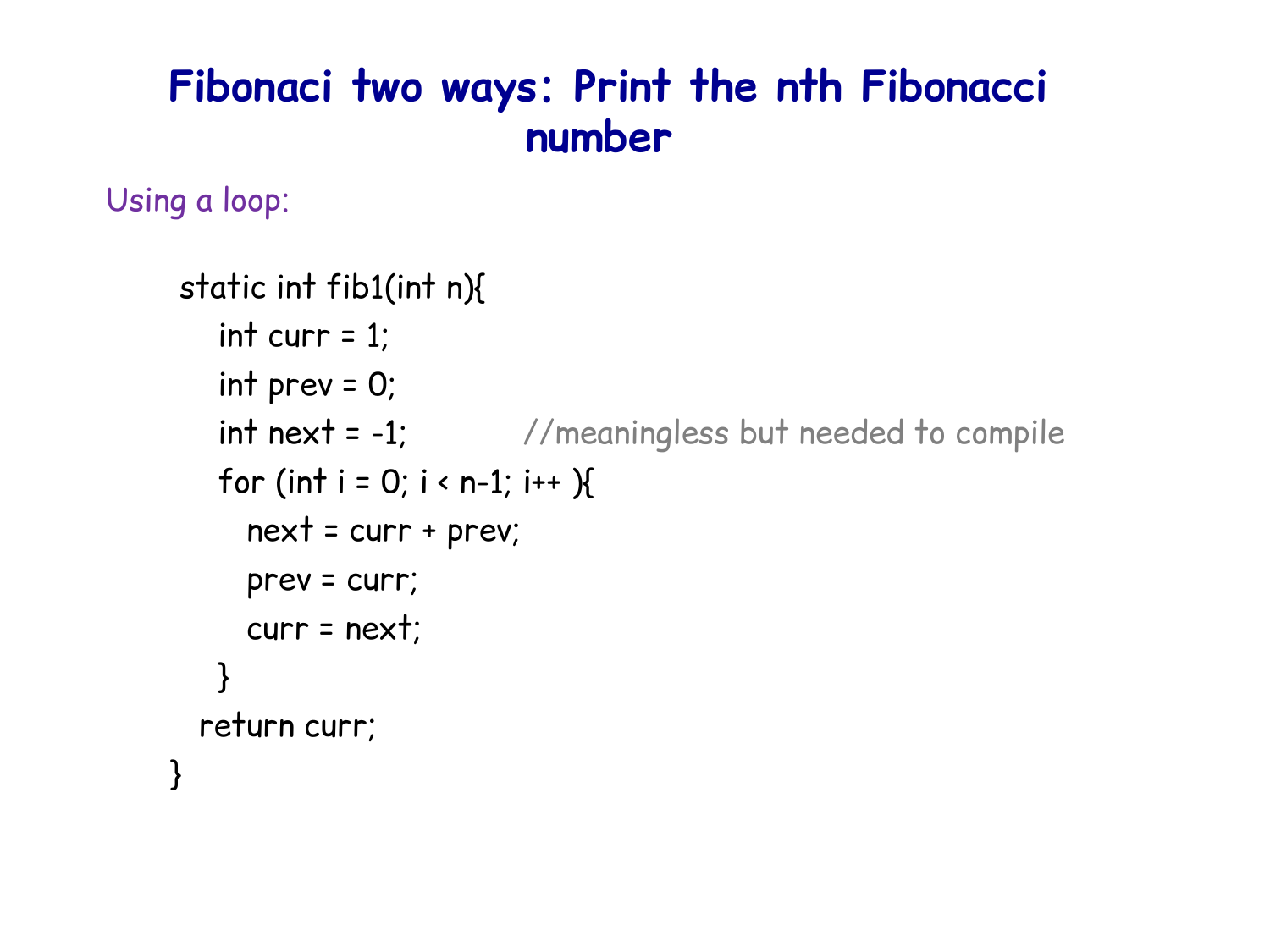

Fibonaci two ways: Print the nth Fibonacci number
Using a loop:

  static int fib1(int n){
      int curr = 1;
      int prev = 0;
      int next = -1;            //meaningless but needed to compile
      for (int i = 0; i < n-1; i++ ){
         next = curr + prev;
         prev = curr;
         curr = next;
      }
    return curr;
 }